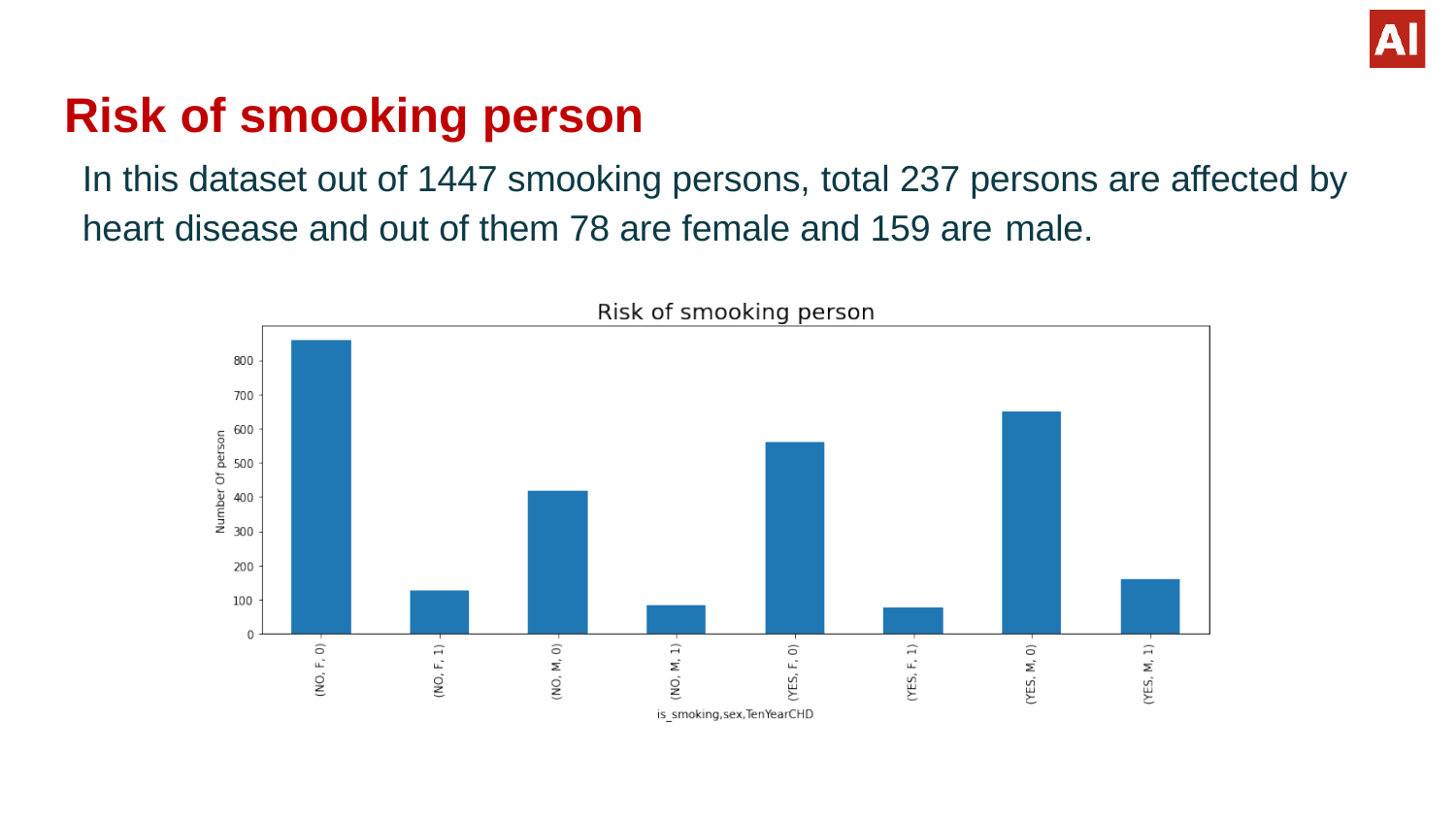

Risk of smooking person
In this dataset out of 1447 smooking persons, total 237 persons are affected by heart disease and out of them 78 are female and 159 are male.